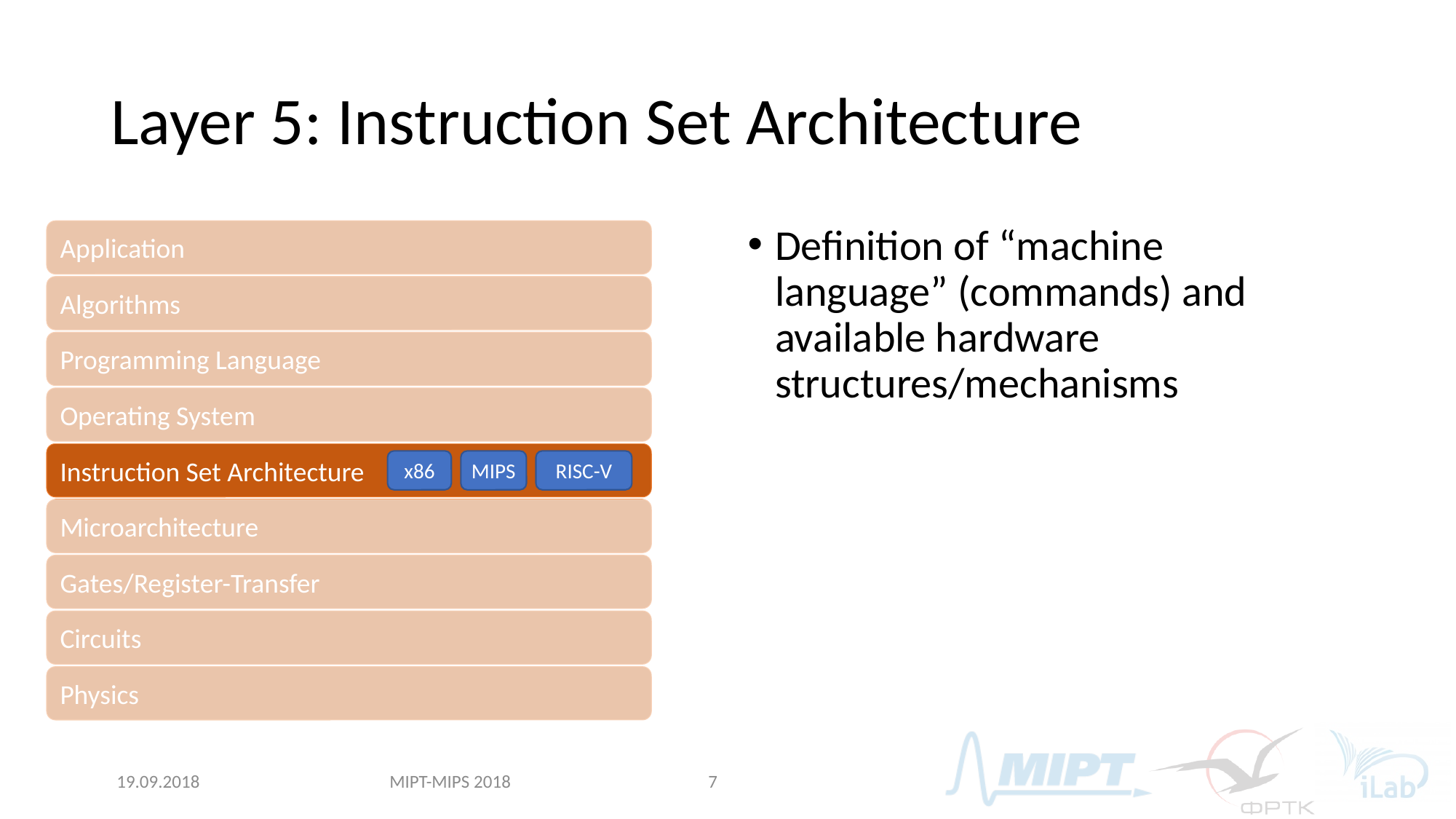

# Layer 5: Instruction Set Architecture

Definition of “machine language” (commands) and available hardware structures/mechanisms
Application
Algorithms
Programming Language
Operating System
Instruction Set Architecture
MIPS
RISC-V
x86

Microarchitecture
Gates/Register-Transfer
Circuits
Physics
MIPT-MIPS 2018
19.09.2018
7